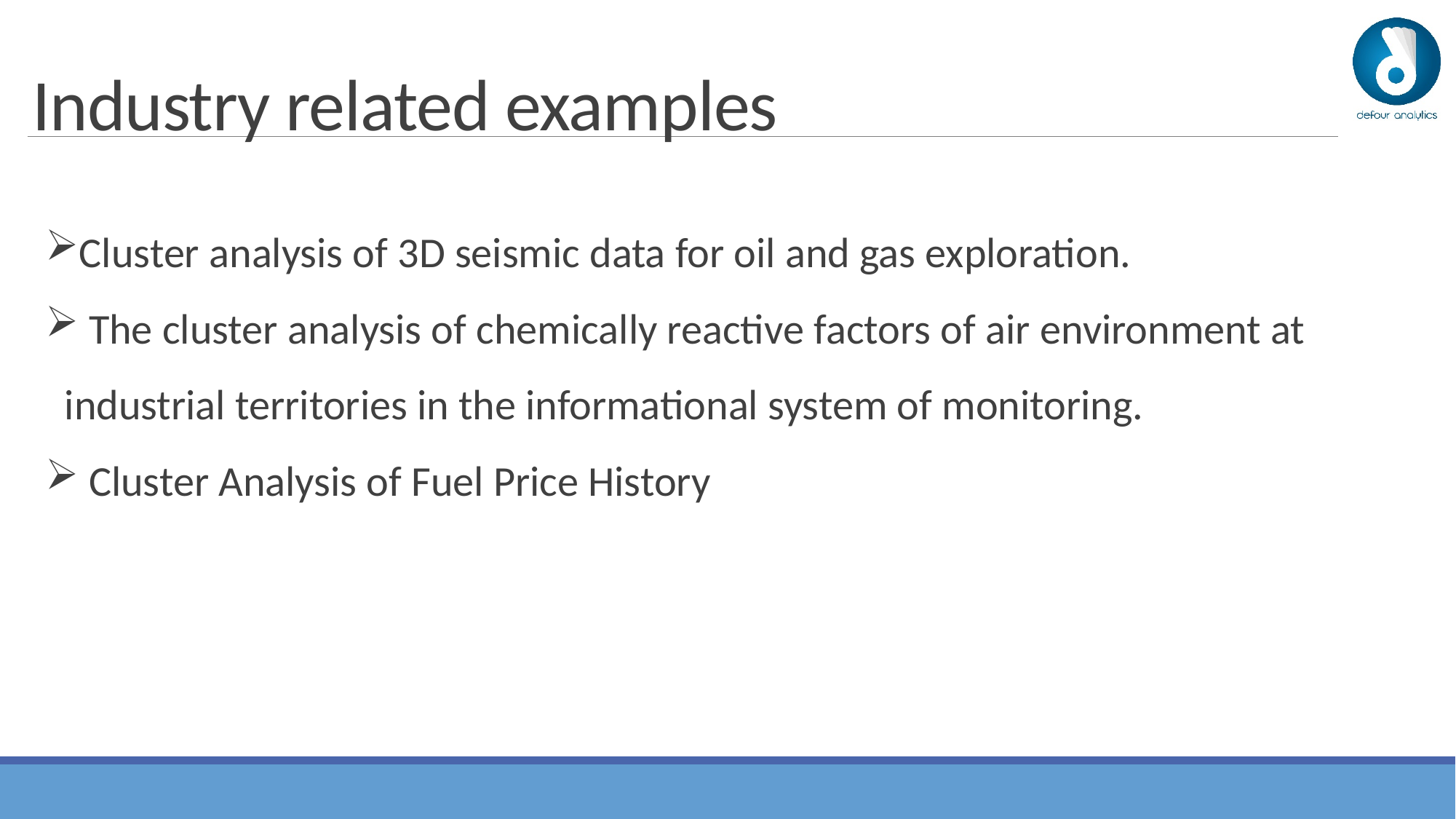

# Industry related examples

Cluster analysis of 3D seismic data for oil and gas exploration.
 The cluster analysis of chemically reactive factors of air environment at    industrial territories in the informational system of monitoring.
 Cluster Analysis of Fuel Price History